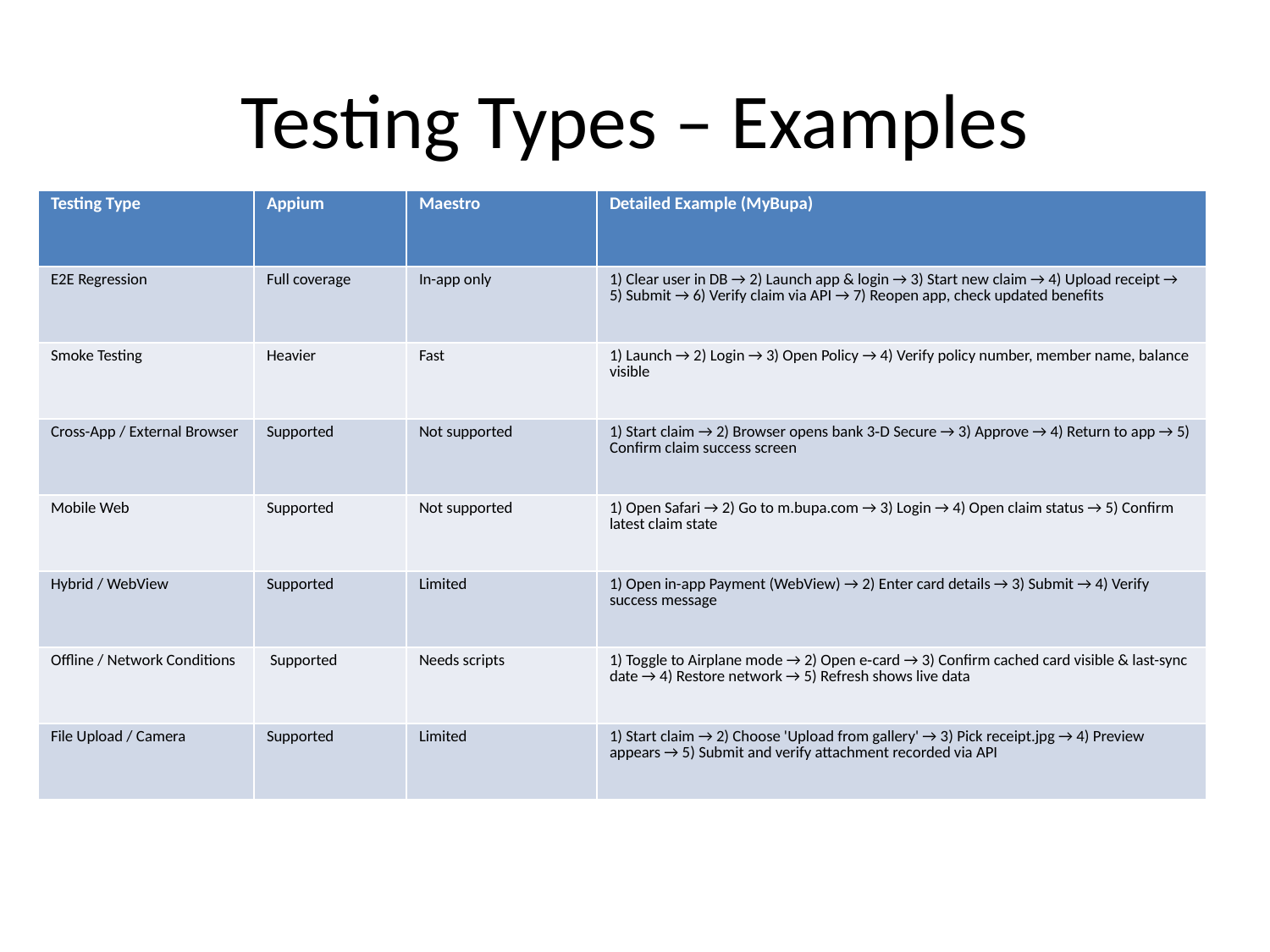

# Testing Types – Examples
| Testing Type | Appium | Maestro | Detailed Example (MyBupa) |
| --- | --- | --- | --- |
| E2E Regression | Full coverage | In-app only | 1) Clear user in DB → 2) Launch app & login → 3) Start new claim → 4) Upload receipt → 5) Submit → 6) Verify claim via API → 7) Reopen app, check updated benefits |
| Smoke Testing | Heavier | Fast | 1) Launch → 2) Login → 3) Open Policy → 4) Verify policy number, member name, balance visible |
| Cross-App / External Browser | Supported | Not supported | 1) Start claim → 2) Browser opens bank 3‑D Secure → 3) Approve → 4) Return to app → 5) Confirm claim success screen |
| Mobile Web | Supported | Not supported | 1) Open Safari → 2) Go to m.bupa.com → 3) Login → 4) Open claim status → 5) Confirm latest claim state |
| Hybrid / WebView | Supported | Limited | 1) Open in-app Payment (WebView) → 2) Enter card details → 3) Submit → 4) Verify success message |
| Offline / Network Conditions | Supported | Needs scripts | 1) Toggle to Airplane mode → 2) Open e‑card → 3) Confirm cached card visible & last-sync date → 4) Restore network → 5) Refresh shows live data |
| File Upload / Camera | Supported | Limited | 1) Start claim → 2) Choose 'Upload from gallery' → 3) Pick receipt.jpg → 4) Preview appears → 5) Submit and verify attachment recorded via API |